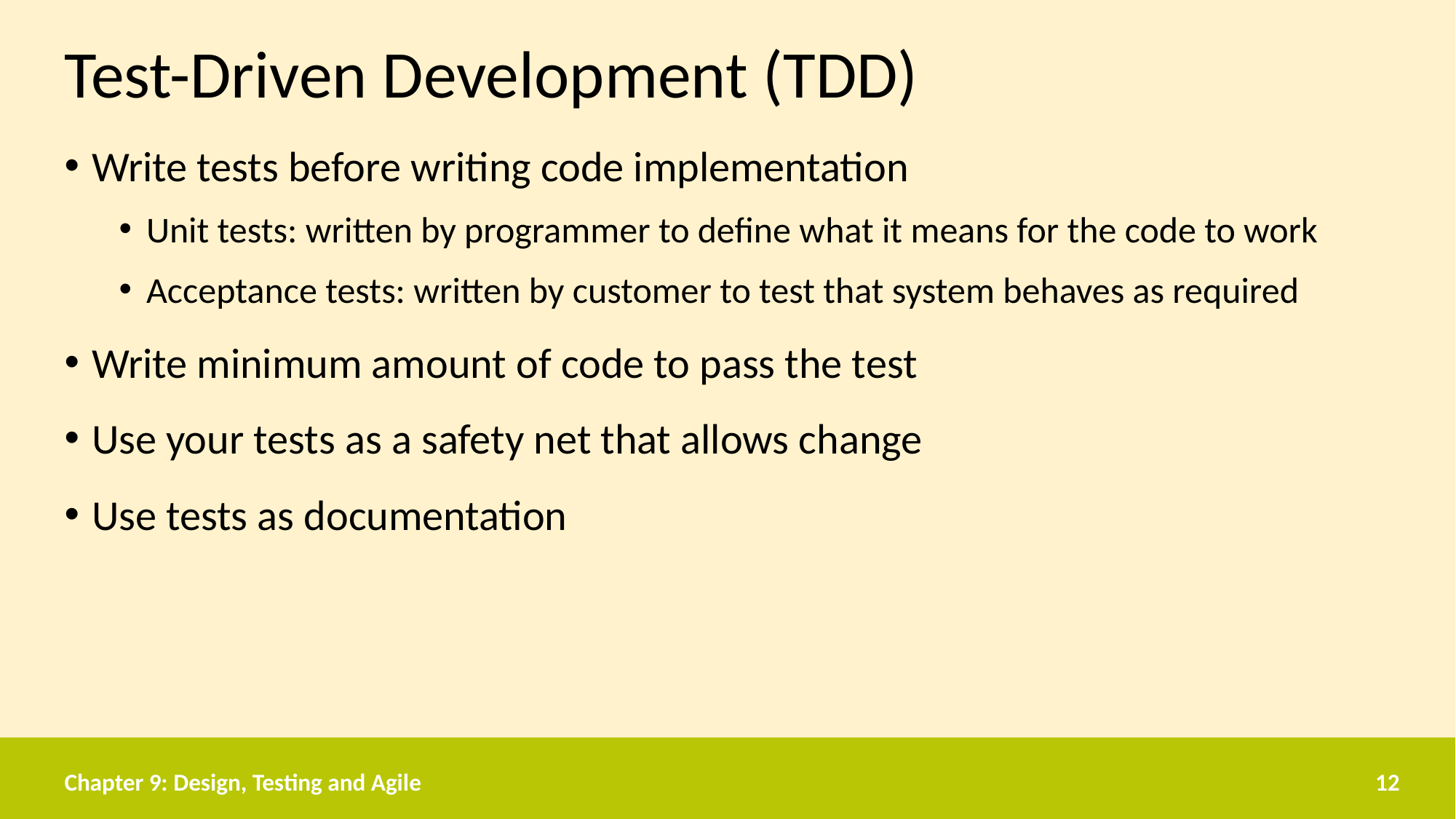

# Test-Driven Development (TDD)
Write tests before writing code implementation
Unit tests: written by programmer to define what it means for the code to work
Acceptance tests: written by customer to test that system behaves as required
Write minimum amount of code to pass the test
Use your tests as a safety net that allows change
Use tests as documentation
Chapter 9: Design, Testing and Agile
12